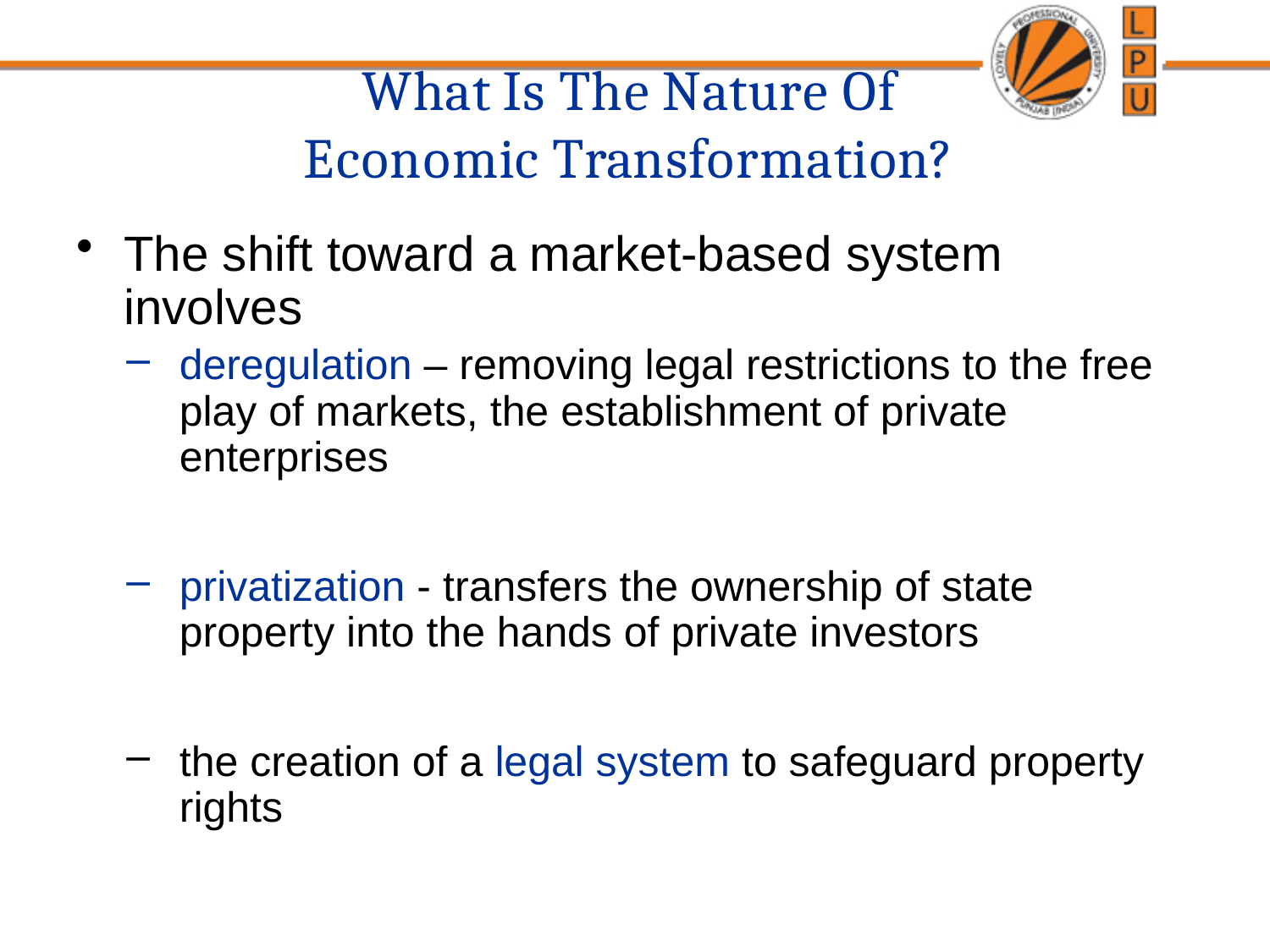

# What Is The Nature Of Economic Transformation?
The shift toward a market-based system involves
deregulation – removing legal restrictions to the free play of markets, the establishment of private enterprises

privatization - transfers the ownership of state property into the hands of private investors

the creation of a legal system to safeguard property rights